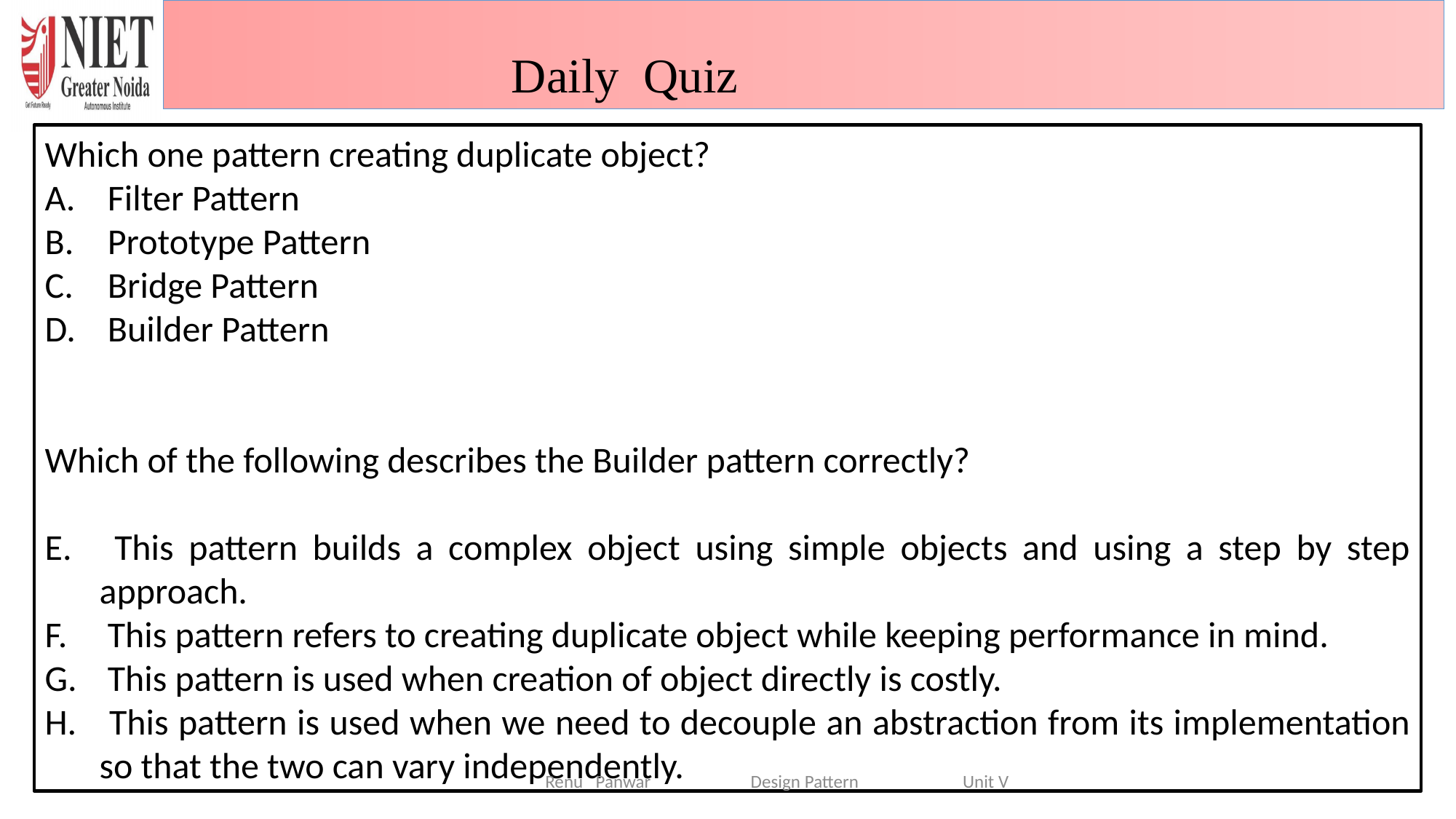

Daily  Quiz
Which one pattern creating duplicate object?
 Filter Pattern
 Prototype Pattern
 Bridge Pattern
 Builder Pattern

Which of the following describes the Builder pattern correctly?

 This pattern builds a complex object using simple objects and using a step by step approach.
 This pattern refers to creating duplicate object while keeping performance in mind.
 This pattern is used when creation of object directly is costly.
 This pattern is used when we need to decouple an abstraction from its implementation so that the two can vary independently.

6/29/2024
78
Renu   Panwar                        Design Pattern                         Unit V